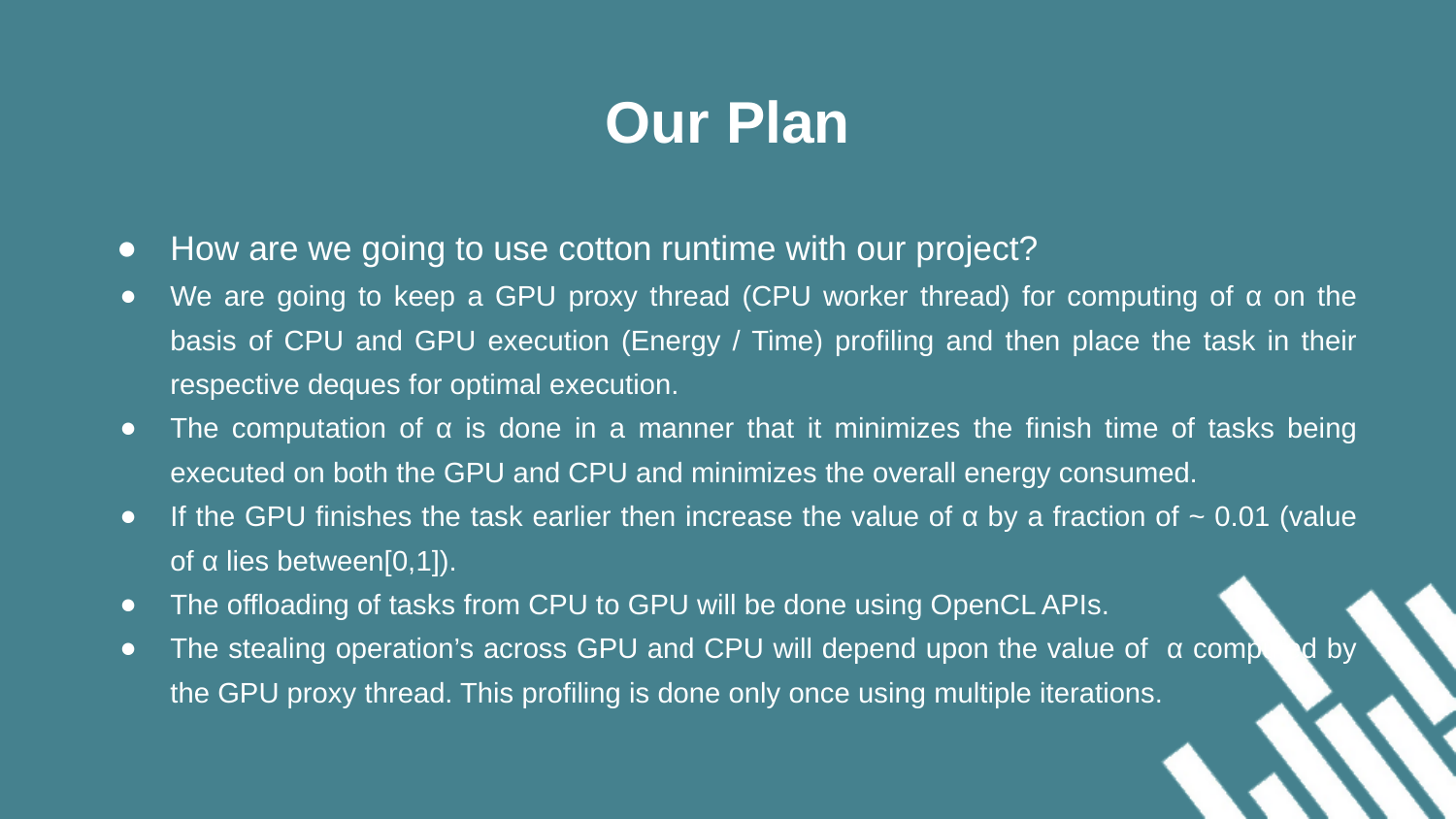

# Our Plan
How are we going to use cotton runtime with our project?
We are going to keep a GPU proxy thread (CPU worker thread) for computing of α on the basis of CPU and GPU execution (Energy / Time) profiling and then place the task in their respective deques for optimal execution.
The computation of α is done in a manner that it minimizes the finish time of tasks being executed on both the GPU and CPU and minimizes the overall energy consumed.
If the GPU finishes the task earlier then increase the value of α by a fraction of ~ 0.01 (value of α lies between[0,1]).
The offloading of tasks from CPU to GPU will be done using OpenCL APIs.
The stealing operation’s across GPU and CPU will depend upon the value of  α computed by the GPU proxy thread. This profiling is done only once using multiple iterations.